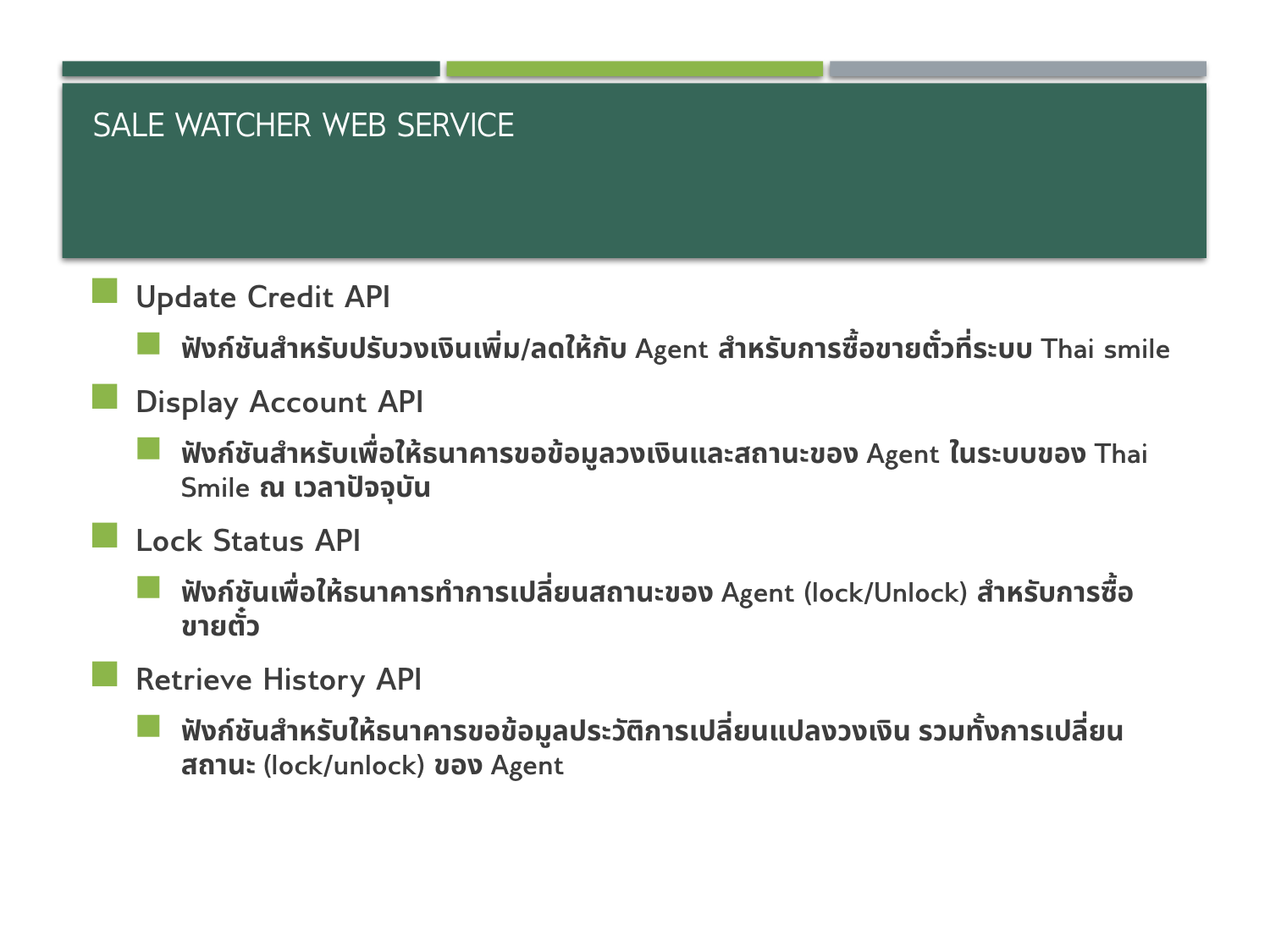

# Sale Watcher web service
Update Credit API
ฟังก์ชันสำหรับปรับวงเงินเพิ่ม/ลดให้กับ Agent สำหรับการซื้อขายตั๋วที่ระบบ Thai smile
Display Account API
ฟังก์ชันสำหรับเพื่อให้ธนาคารขอข้อมูลวงเงินและสถานะของ Agent ในระบบของ Thai Smile ณ เวลาปัจจุบัน
Lock Status API
ฟังก์ชันเพื่อให้ธนาคารทำการเปลี่ยนสถานะของ Agent (lock/Unlock) สำหรับการซื้อขายตั๋ว
Retrieve History API
ฟังก์ชันสำหรับให้ธนาคารขอข้อมูลประวัติการเปลี่ยนแปลงวงเงิน รวมทั้งการเปลี่ยนสถานะ (lock/unlock) ของ Agent